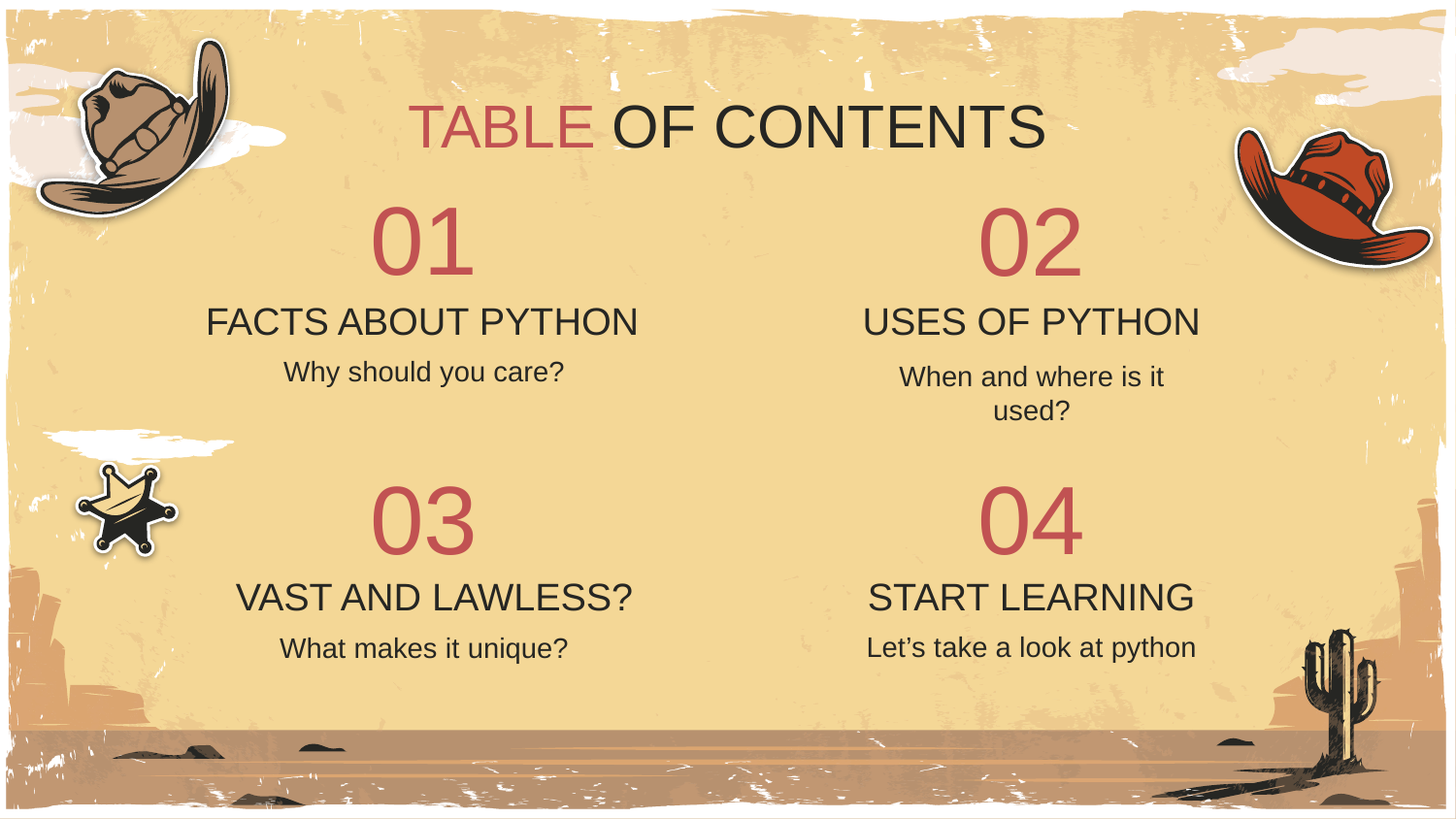

TABLE OF CONTENTS

# 01
02
FACTS ABOUT PYTHON
USES OF PYTHON
Why should you care?
When and where is it used?
03
04

VAST AND LAWLESS?
START LEARNING
Let’s take a look at python
What makes it unique?